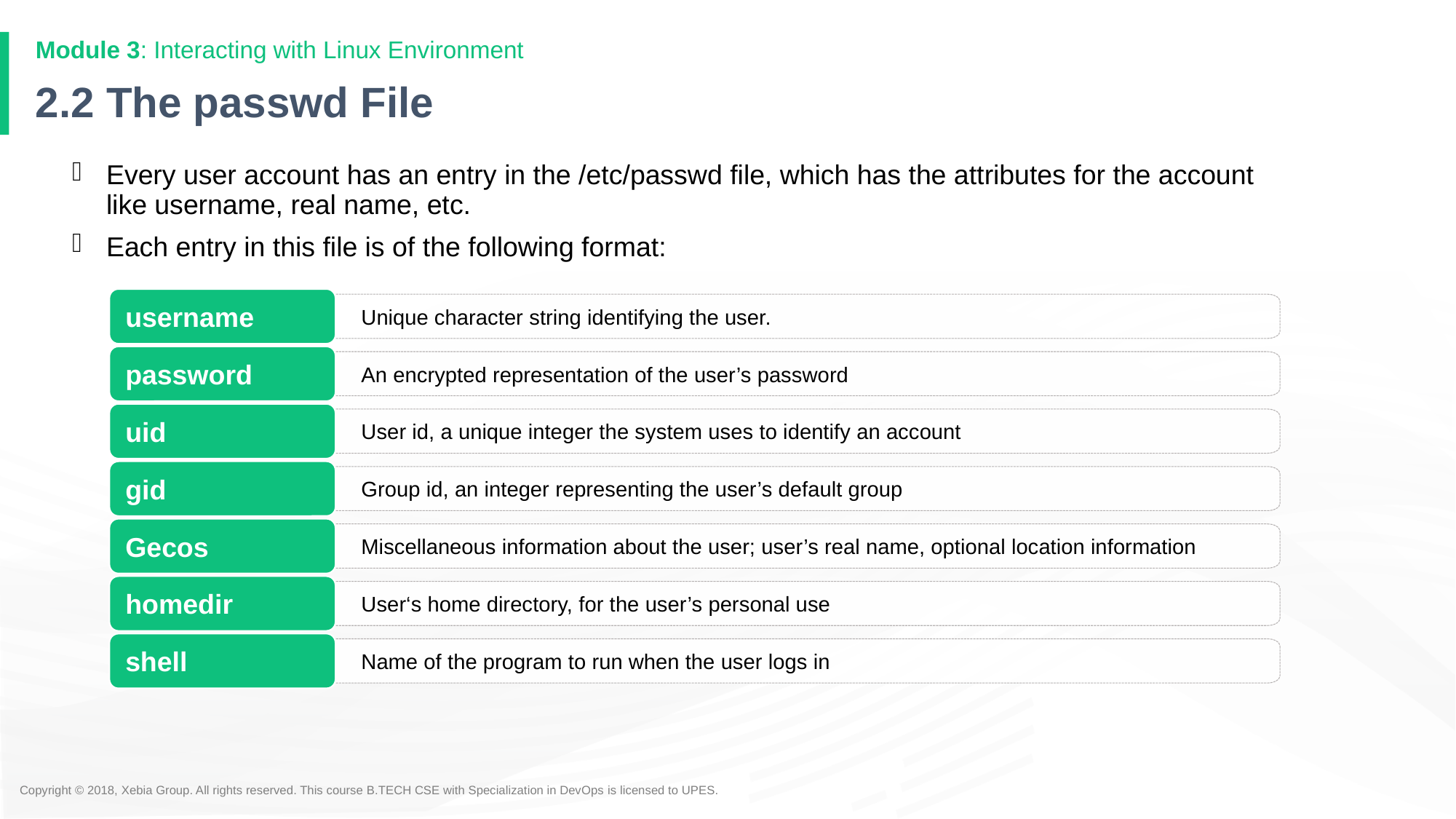

Module 3: Interacting with Linux Environment
# 2.2 The passwd File
Every user account has an entry in the /etc/passwd file, which has the attributes for the account like username, real name, etc.
Each entry in this file is of the following format:

Of these, username, uid, gid and homedir are the required fields and others are optional.

username
Unique character string identifying the user.
password
An encrypted representation of the user’s password
uid
User id, a unique integer the system uses to identify an account
gid
Group id, an integer representing the user’s default group
Gecos
Miscellaneous information about the user; user’s real name, optional location information
homedir
User‘s home directory, for the user’s personal use
shell
Name of the program to run when the user logs in